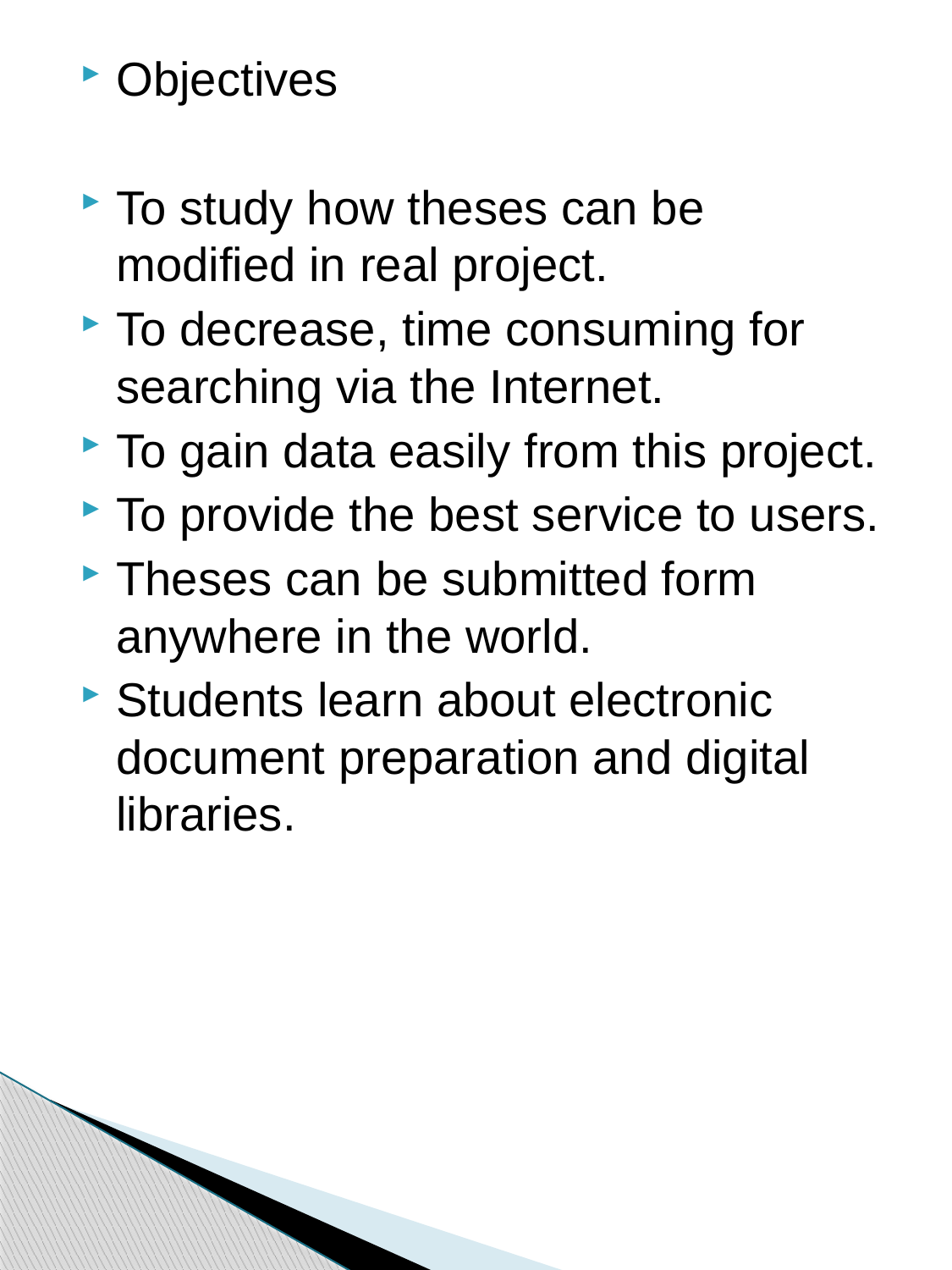

Objectives

To study how theses can be modified in real project.
To decrease, time consuming for searching via the Internet.
To gain data easily from this project.
To provide the best service to users.
Theses can be submitted form anywhere in the world.
Students learn about electronic document preparation and digital libraries.